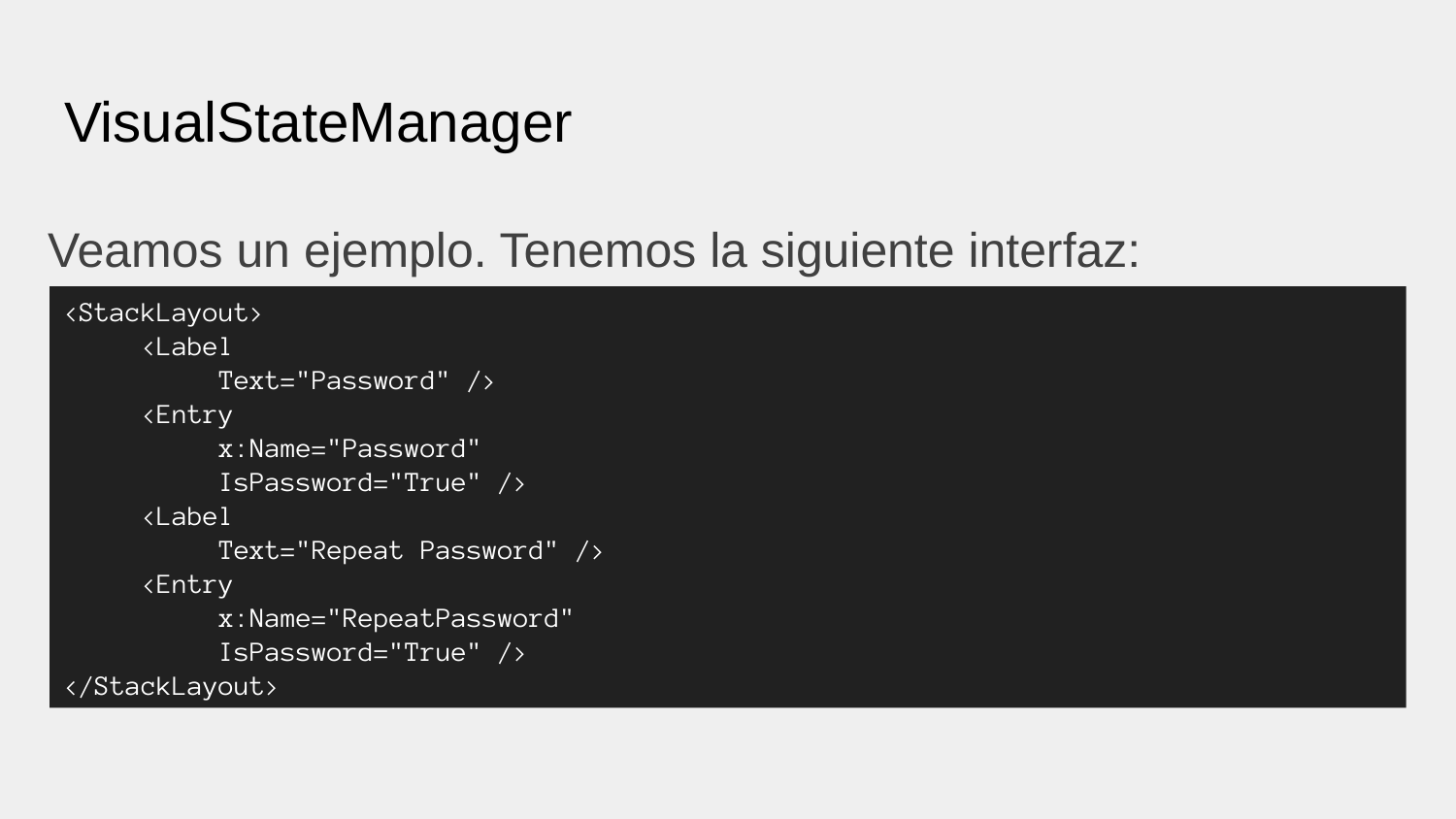

# VisualStateManager
Veamos un ejemplo. Tenemos la siguiente interfaz:

<StackLayout>
     <Label
          Text="Password" />
     <Entry
          x:Name="Password"
          IsPassword="True" />
     <Label
          Text="Repeat Password" />
     <Entry
          x:Name="RepeatPassword"
          IsPassword="True" />
</StackLayout>